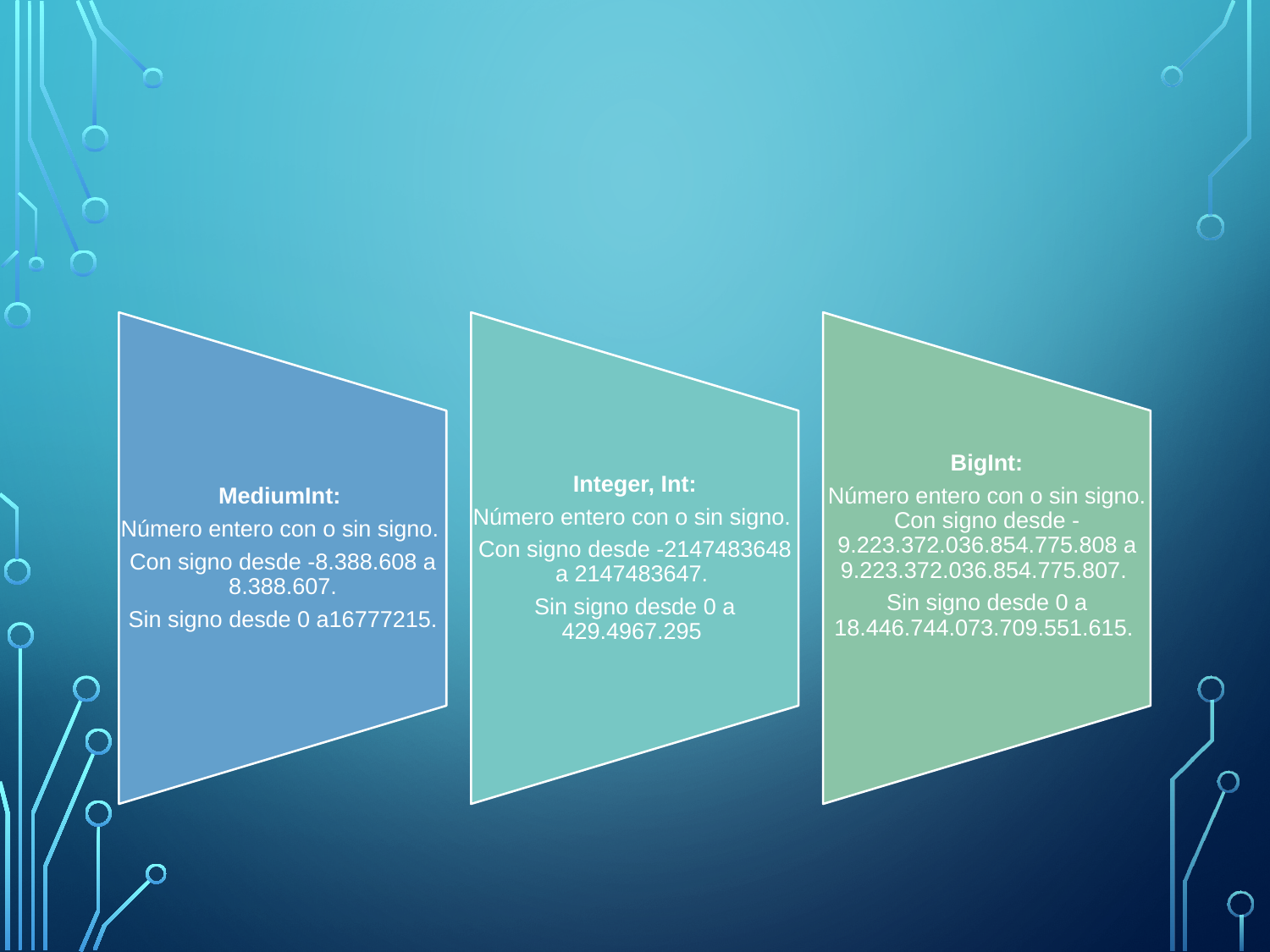

#
MediumInt:
Número entero con o sin signo.
Con signo desde -8.388.608 a 8.388.607.
 Sin signo desde 0 a16777215.
Integer, Int:
Número entero con o sin signo.
Con signo desde -2147483648 a 2147483647.
Sin signo desde 0 a 429.4967.295
BigInt:
Número entero con o sin signo. Con signo desde -9.223.372.036.854.775.808 a 9.223.372.036.854.775.807.
Sin signo desde 0 a 18.446.744.073.709.551.615.